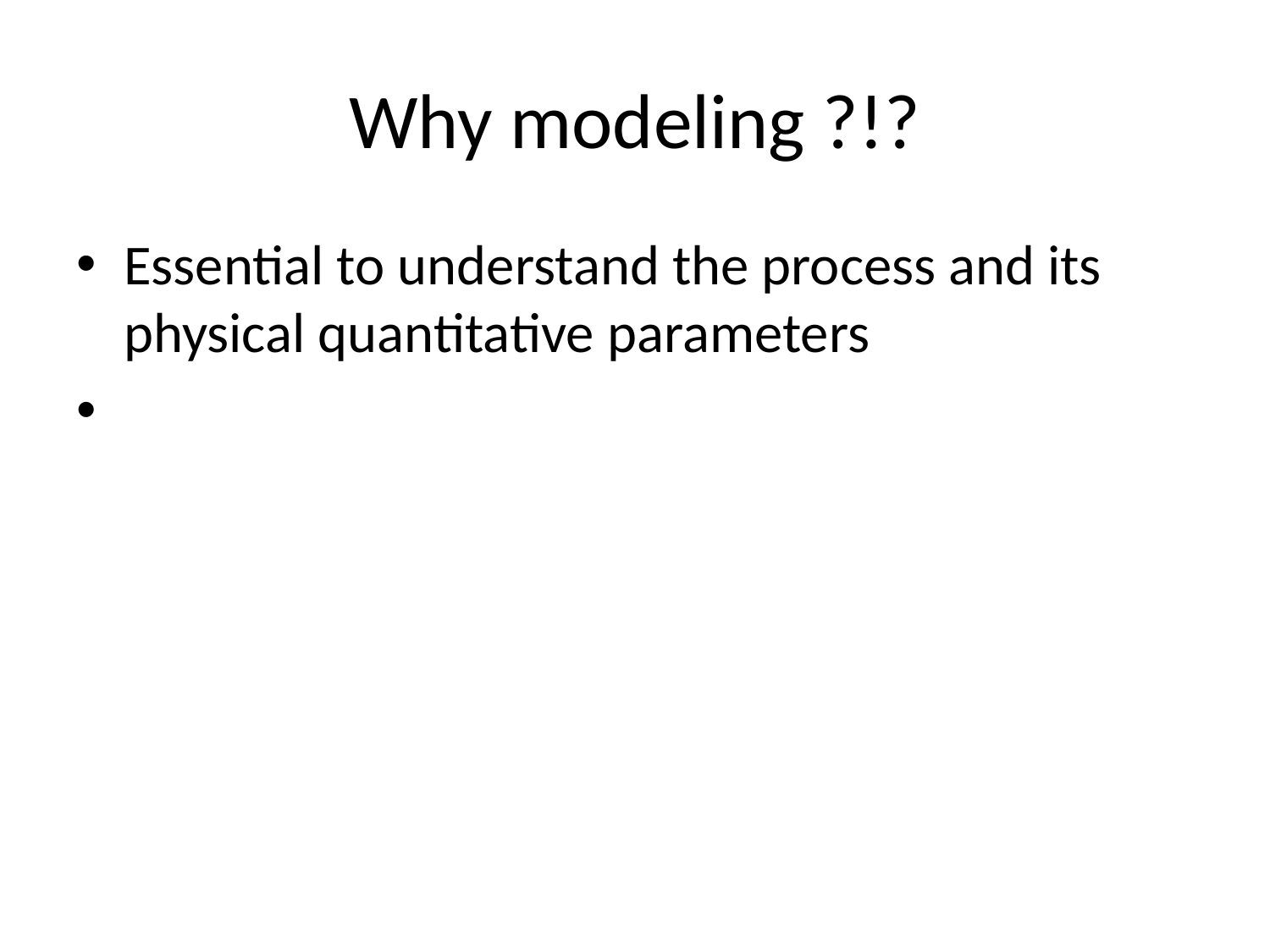

# Why modeling ?!?
Essential to understand the process and its physical quantitative parameters